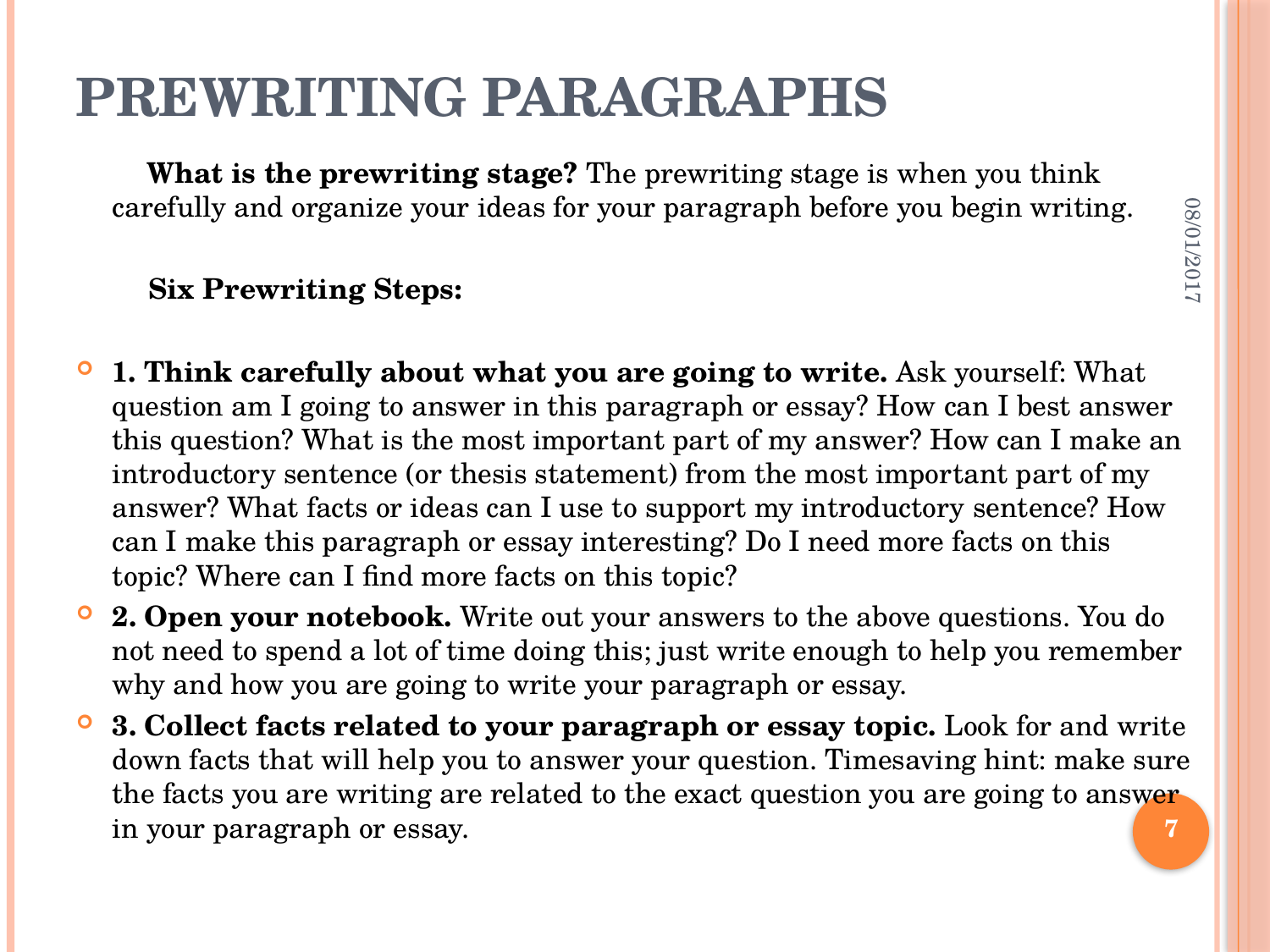

# Prewriting Paragraphs
         What is the prewriting stage? The prewriting stage is when you think carefully and organize your ideas for your paragraph before you begin writing.

         Six Prewriting Steps:

1. Think carefully about what you are going to write. Ask yourself: What question am I going to answer in this paragraph or essay? How can I best answer this question? What is the most important part of my answer? How can I make an introductory sentence (or thesis statement) from the most important part of my answer? What facts or ideas can I use to support my introductory sentence? How can I make this paragraph or essay interesting? Do I need more facts on this topic? Where can I find more facts on this topic?
2. Open your notebook. Write out your answers to the above questions. You do not need to spend a lot of time doing this; just write enough to help you remember why and how you are going to write your paragraph or essay.
3. Collect facts related to your paragraph or essay topic. Look for and write down facts that will help you to answer your question. Timesaving hint: make sure the facts you are writing are related to the exact question you are going to answer in your paragraph or essay.

08/01/2017

7